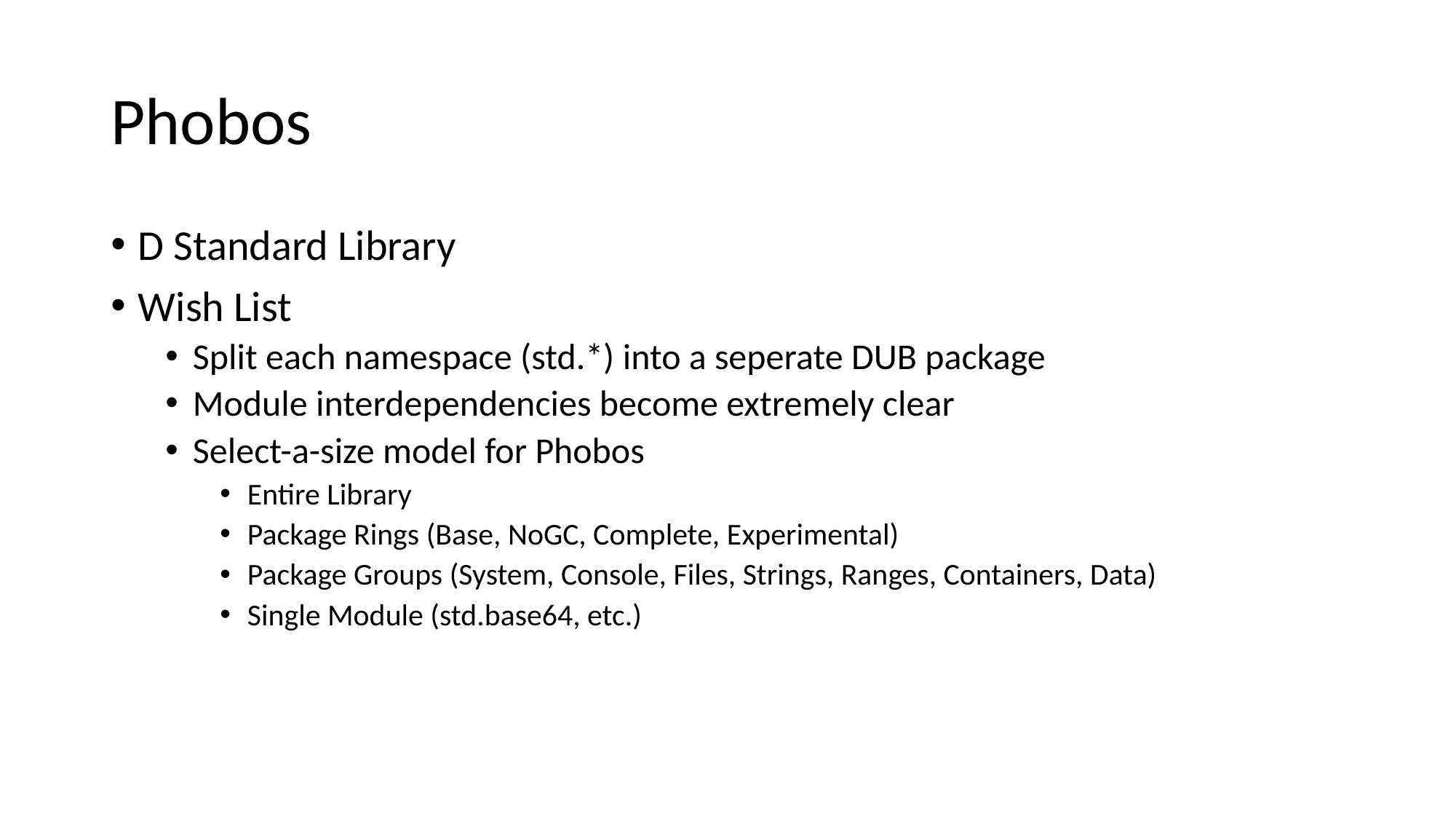

# Phobos
D Standard Library
Wish List
Split each namespace (std.*) into a seperate DUB package
Module interdependencies become extremely clear
Select-a-size model for Phobos
Entire Library
Package Rings (Base, NoGC, Complete, Experimental)
Package Groups (System, Console, Files, Strings, Ranges, Containers, Data)
Single Module (std.base64, etc.)